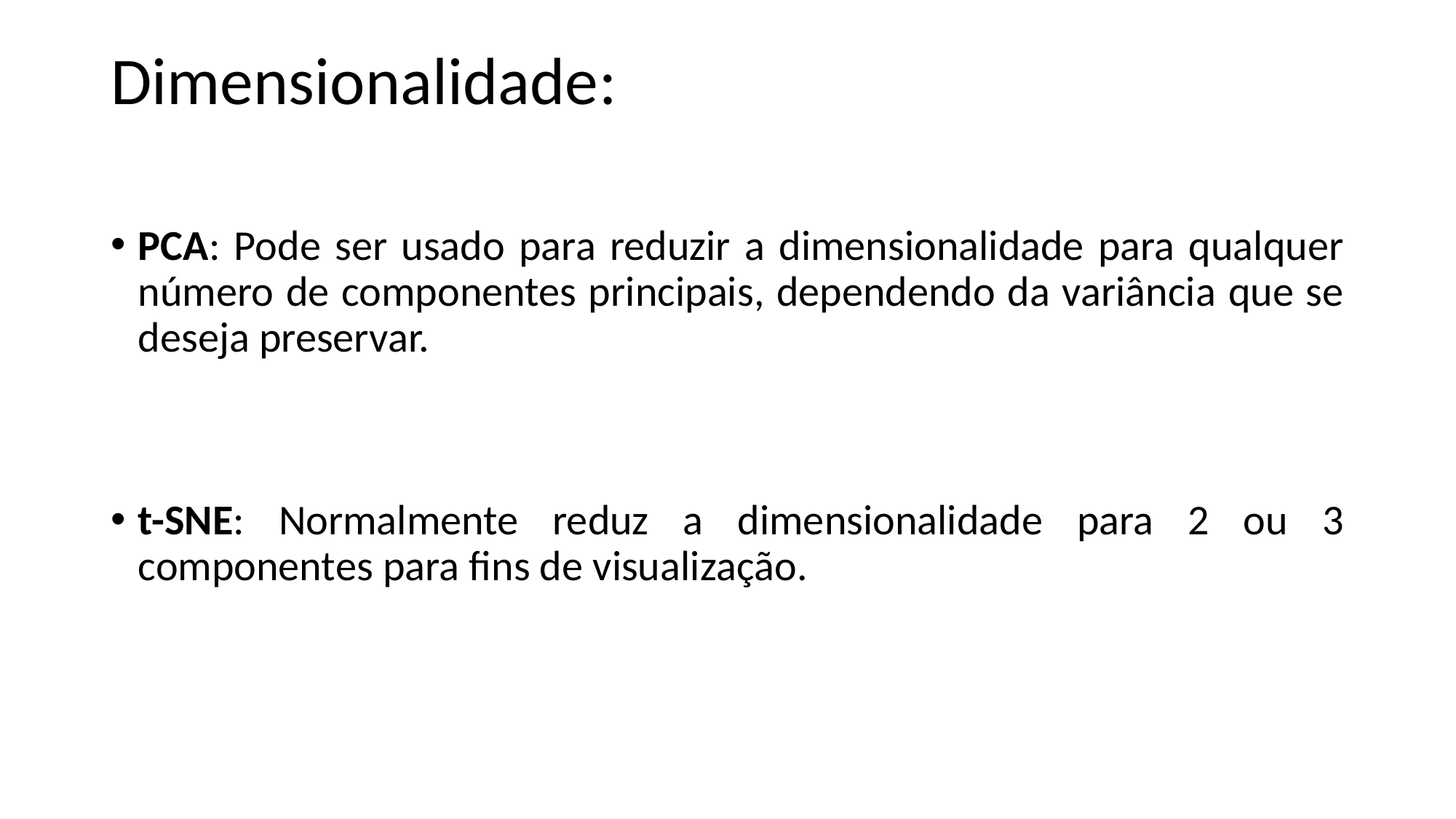

# Dimensionalidade:
PCA: Pode ser usado para reduzir a dimensionalidade para qualquer número de componentes principais, dependendo da variância que se deseja preservar.

t-SNE: Normalmente reduz a dimensionalidade para 2 ou 3 componentes para fins de visualização.